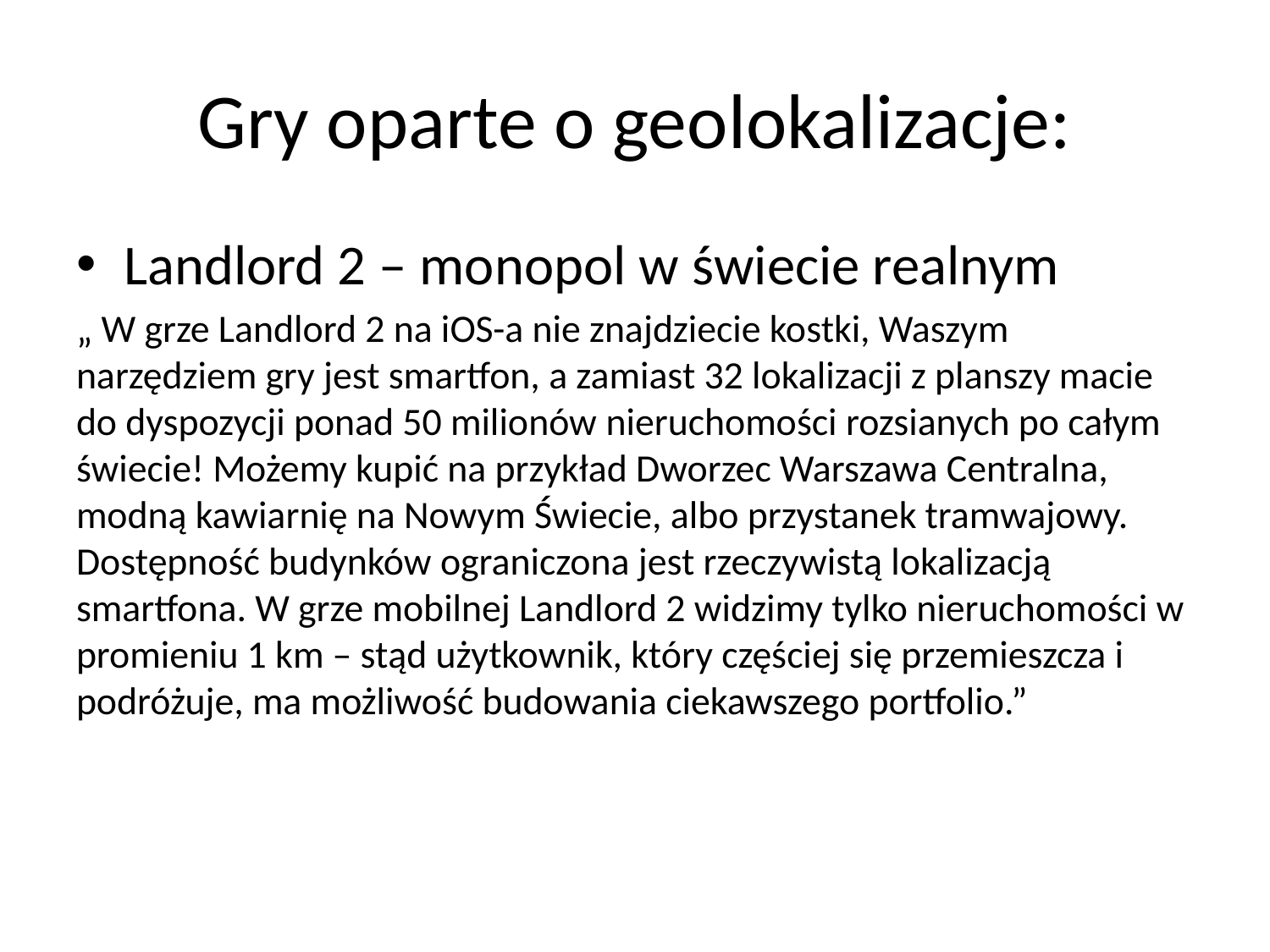

# Gry oparte o geolokalizacje:
Landlord 2 – monopol w świecie realnym
„ W grze Landlord 2 na iOS-a nie znajdziecie kostki, Waszym narzędziem gry jest smartfon, a zamiast 32 lokalizacji z planszy macie do dyspozycji ponad 50 milionów nieruchomości rozsianych po całym świecie! Możemy kupić na przykład Dworzec Warszawa Centralna, modną kawiarnię na Nowym Świecie, albo przystanek tramwajowy. Dostępność budynków ograniczona jest rzeczywistą lokalizacją smartfona. W grze mobilnej Landlord 2 widzimy tylko nieruchomości w promieniu 1 km – stąd użytkownik, który częściej się przemieszcza i podróżuje, ma możliwość budowania ciekawszego portfolio.”